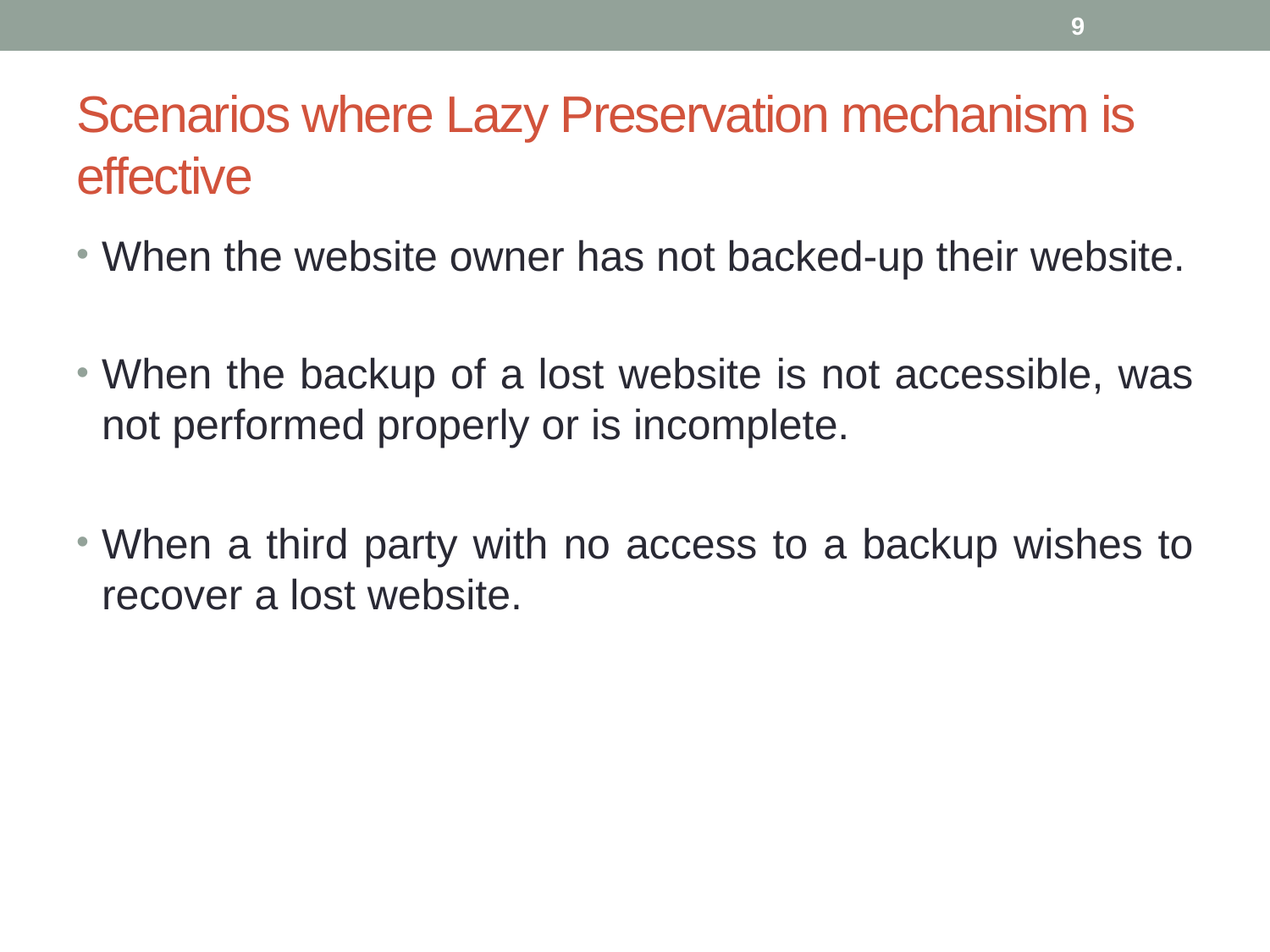

9
# Scenarios where Lazy Preservation mechanism is effective
When the website owner has not backed-up their website.

When the backup of a lost website is not accessible, was not performed properly or is incomplete.

When a third party with no access to a backup wishes to recover a lost website.